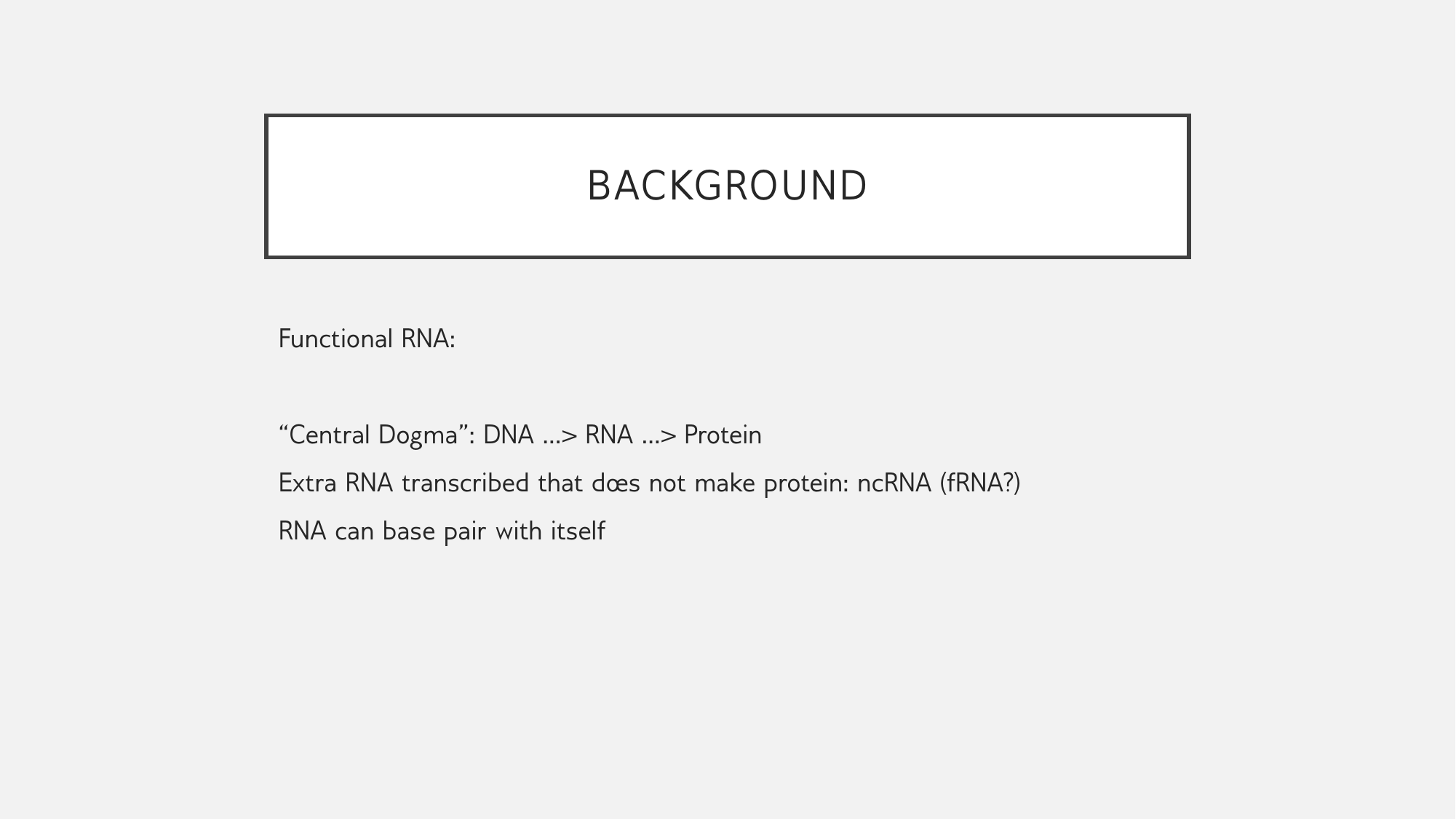

# Background
Functional RNA:

“Central Dogma”: DNA …> RNA …> Protein
Extra RNA transcribed that does not make protein: ncRNA (fRNA?)
RNA can base pair with itself